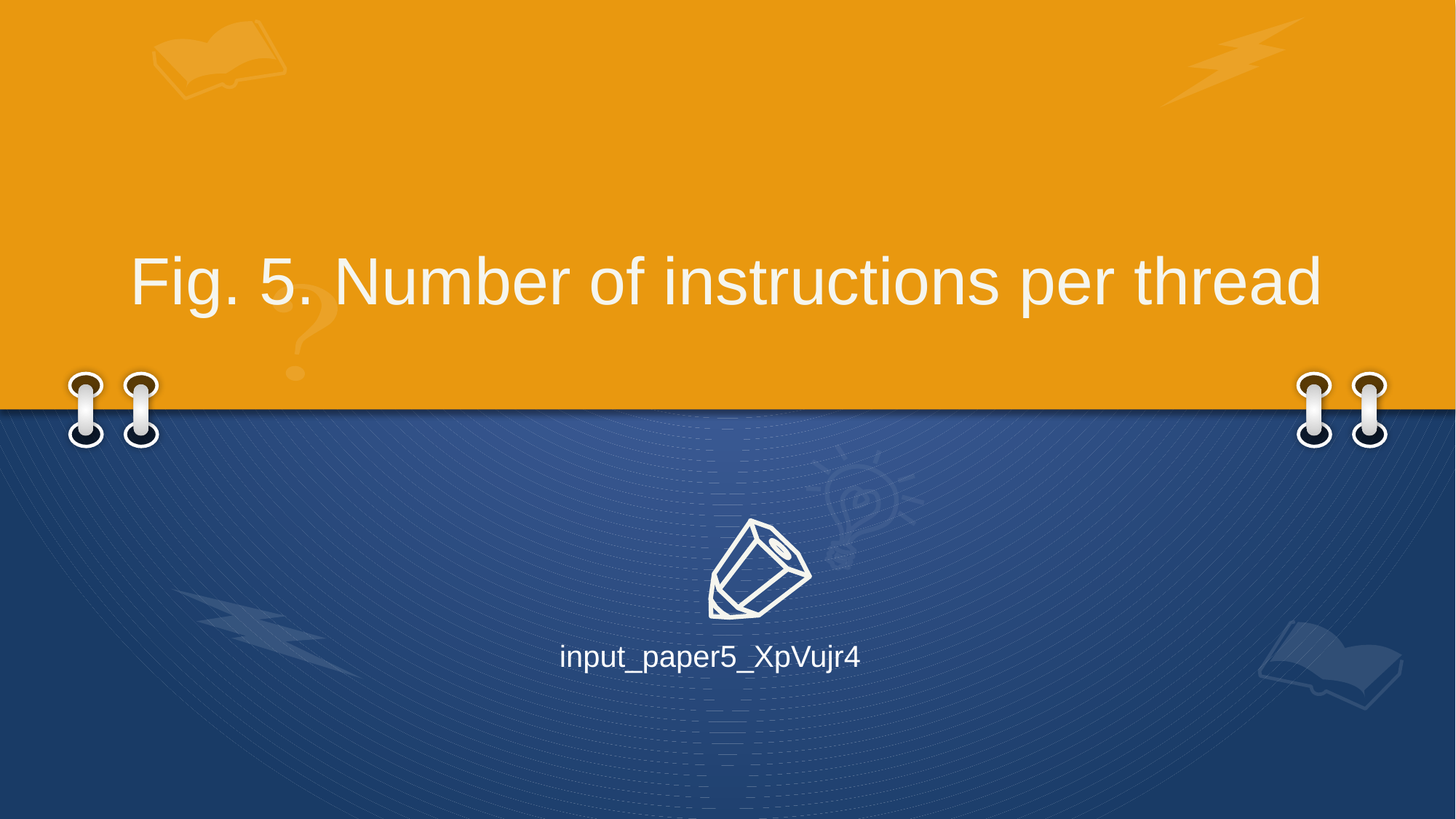

# Fig. 5. Number of instructions per thread
input_paper5_XpVujr4